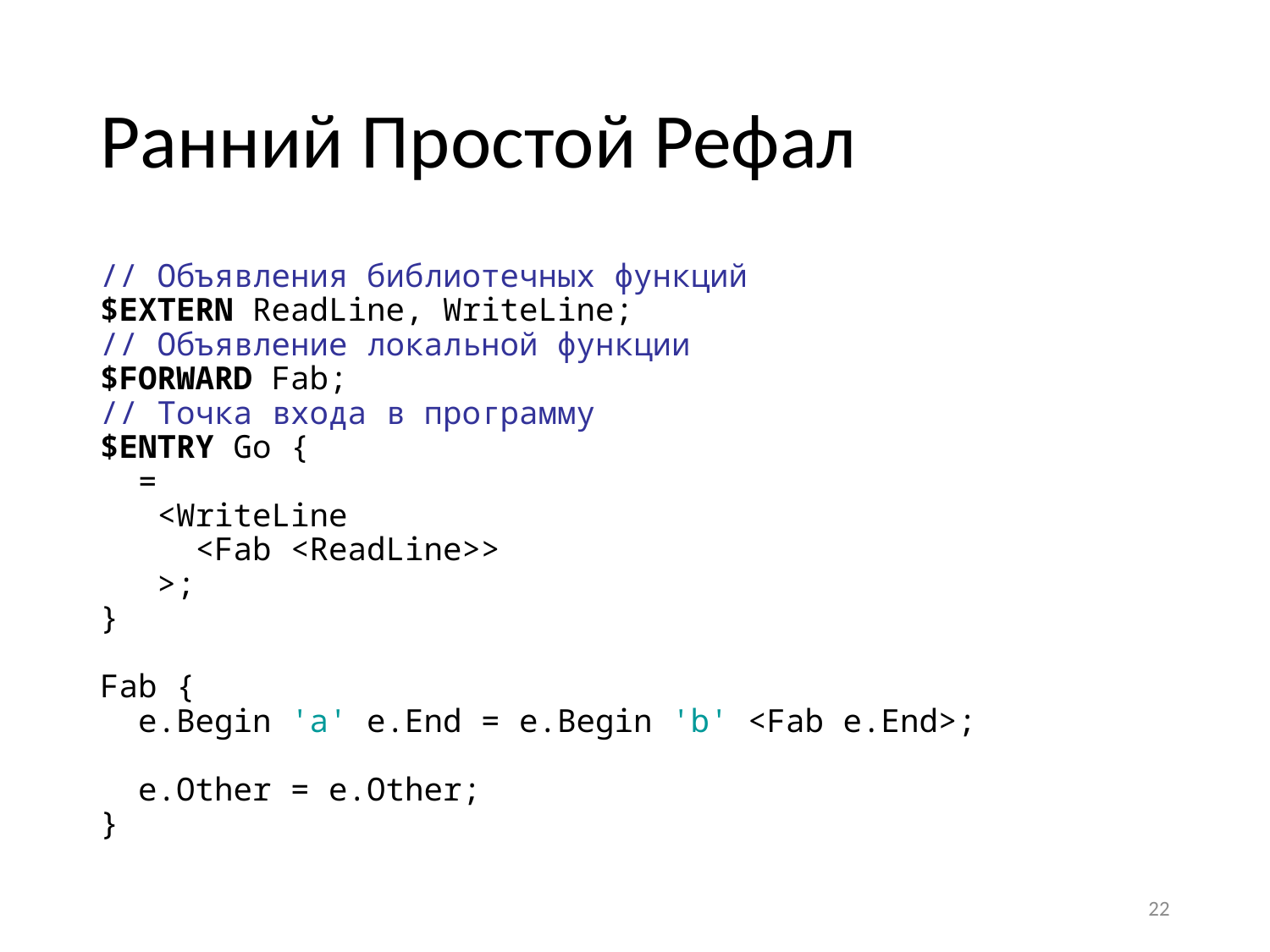

# Ранний Простой Рефал
// Объявления библиотечных функций
$EXTERN ReadLine, WriteLine;
// Объявление локальной функции
$FORWARD Fab;
// Точка входа в программу
$ENTRY Go {
  =
   <WriteLine
     <Fab <ReadLine>>
   >;
}
Fab {
  e.Begin 'a' e.End = e.Begin 'b' <Fab e.End>;
  e.Other = e.Other;
}
22